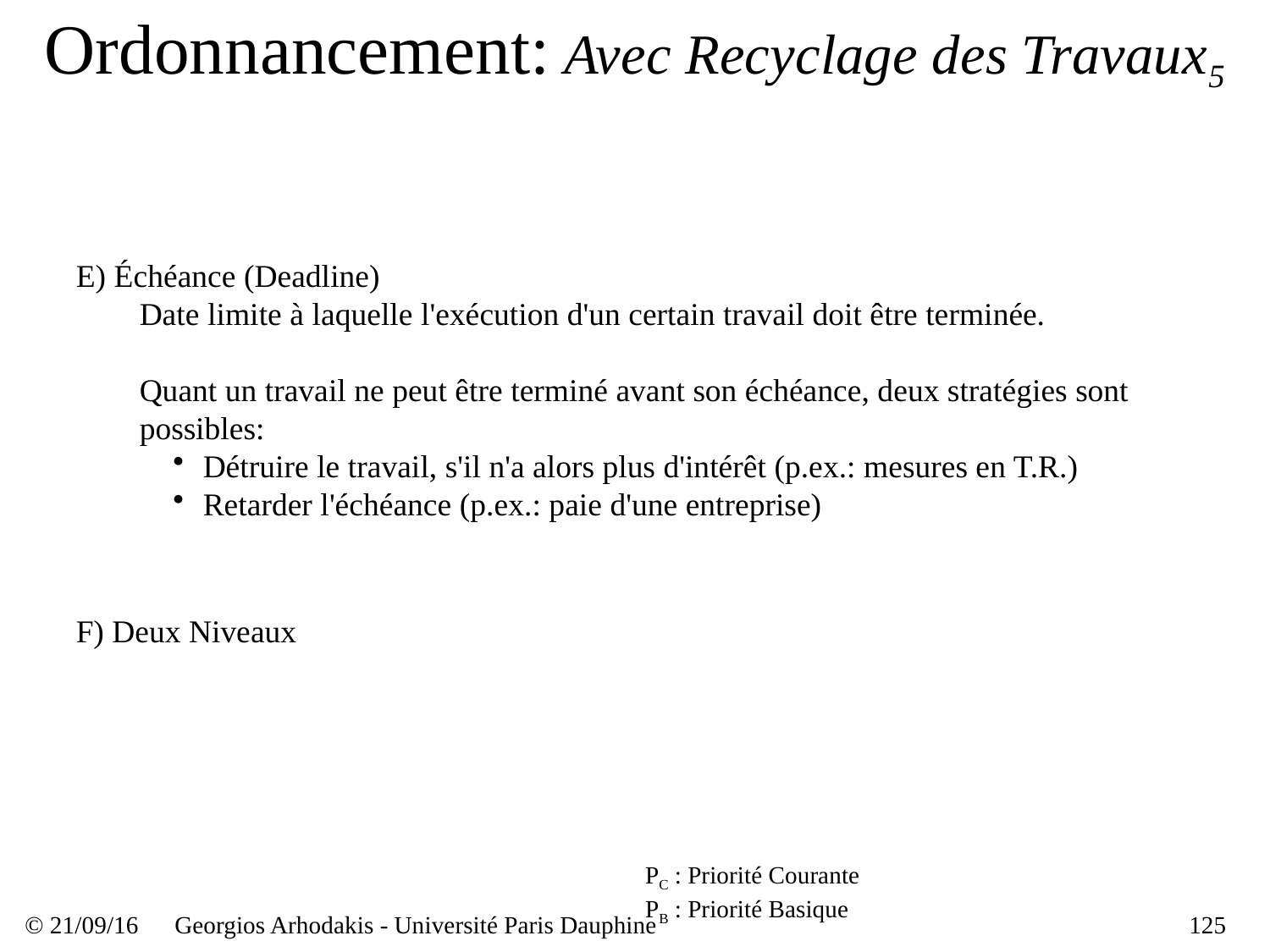

# Ordonnancement: Avec Recyclage des Travaux5
E) Échéance (Deadline)
Date limite à laquelle l'exécution d'un certain travail doit être terminée.

Quant un travail ne peut être terminé avant son échéance, deux stratégies sont possibles:
Détruire le travail, s'il n'a alors plus d'intérêt (p.ex.: mesures en T.R.)
Retarder l'échéance (p.ex.: paie d'une entreprise)
F) Deux Niveaux
PC : Priorité Courante
PB : Priorité Basique
© 21/09/16
Georgios Arhodakis - Université Paris Dauphine
125